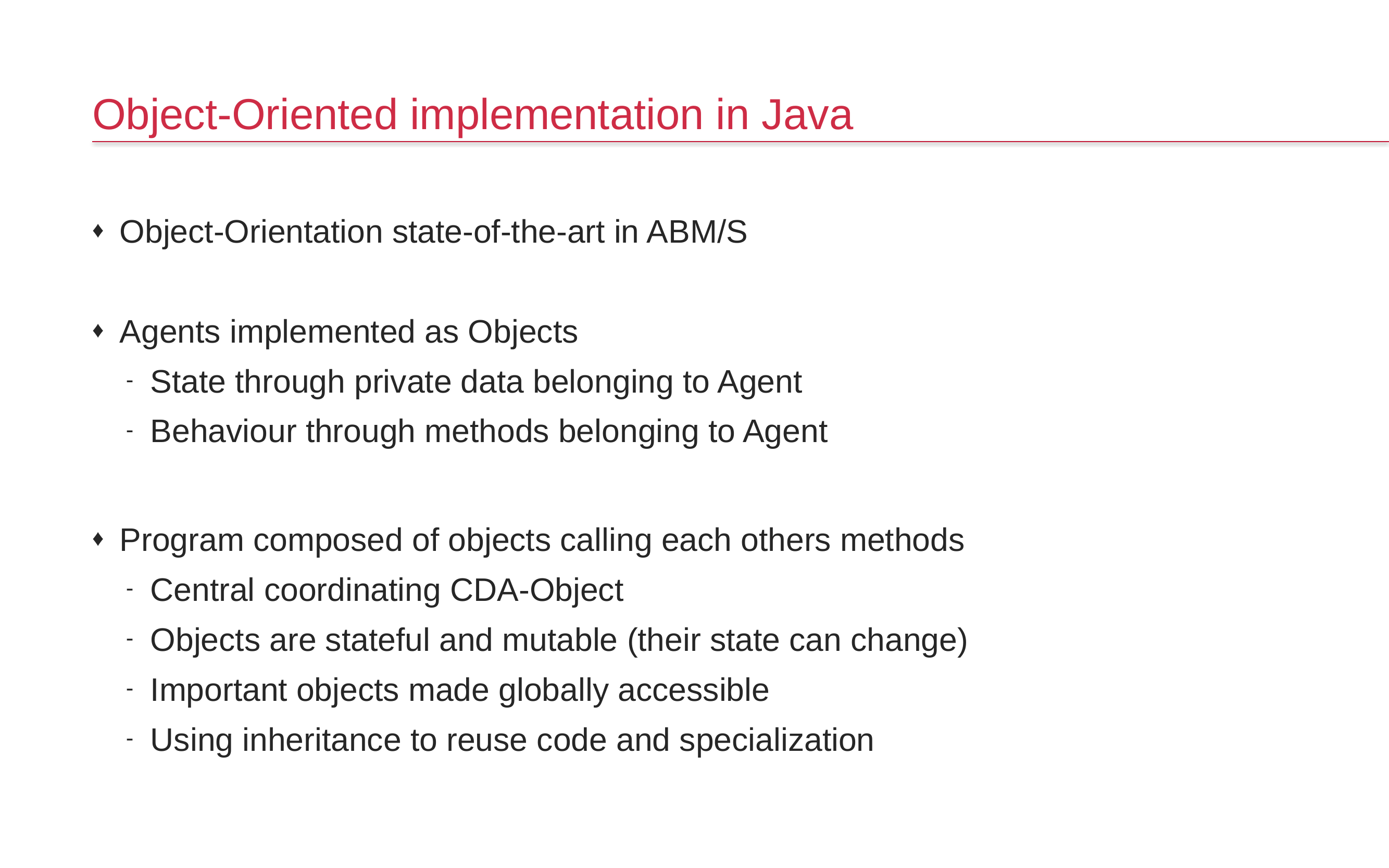

# Object-Oriented implementation in Java
Object-Orientation state-of-the-art in ABM/S

Agents implemented as Objects
State through private data belonging to Agent
Behaviour through methods belonging to Agent

Program composed of objects calling each others methods
Central coordinating CDA-Object
Objects are stateful and mutable (their state can change)
Important objects made globally accessible
Using inheritance to reuse code and specialization